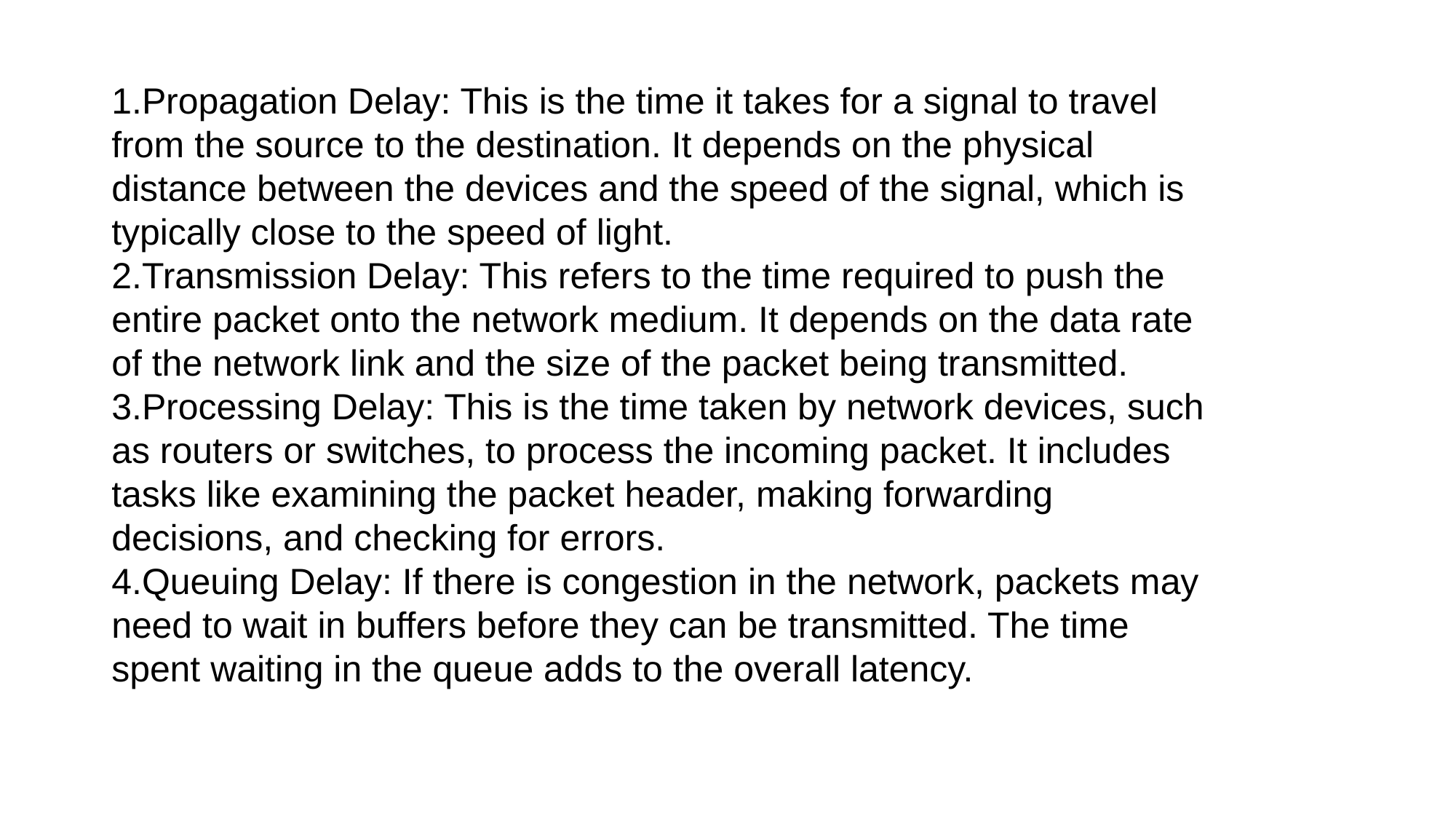

Propagation Delay: This is the time it takes for a signal to travel from the source to the destination. It depends on the physical distance between the devices and the speed of the signal, which is typically close to the speed of light.
Transmission Delay: This refers to the time required to push the entire packet onto the network medium. It depends on the data rate of the network link and the size of the packet being transmitted.
Processing Delay: This is the time taken by network devices, such as routers or switches, to process the incoming packet. It includes tasks like examining the packet header, making forwarding decisions, and checking for errors.
Queuing Delay: If there is congestion in the network, packets may need to wait in buffers before they can be transmitted. The time spent waiting in the queue adds to the overall latency.